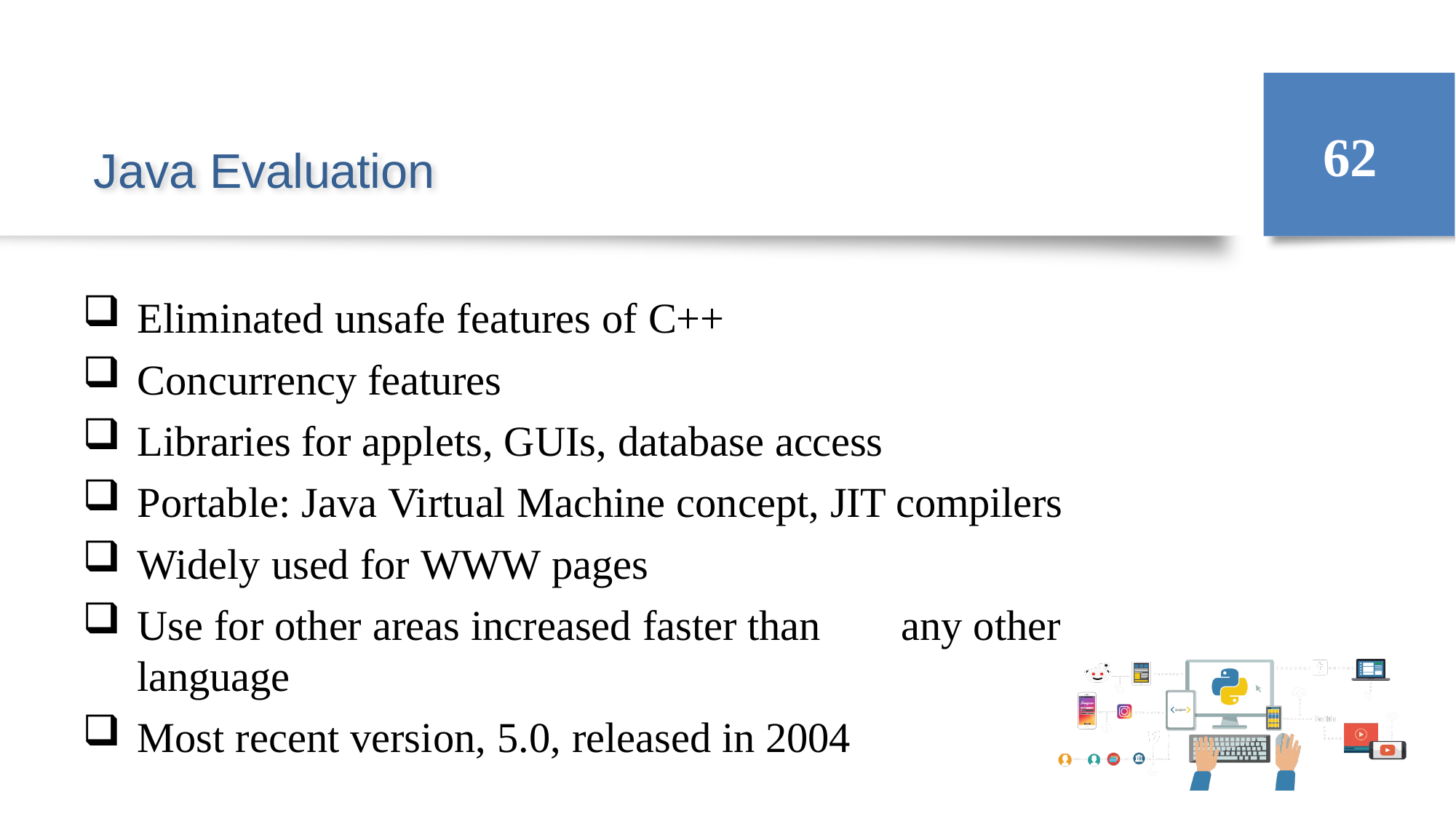

62
# Java Evaluation
Eliminated unsafe features of C++
Concurrency features
Libraries for applets, GUIs, database access
Portable: Java Virtual Machine concept, JIT compilers
Widely used for WWW pages
Use for other areas increased faster than 	any other language
Most recent version, 5.0, released in 2004